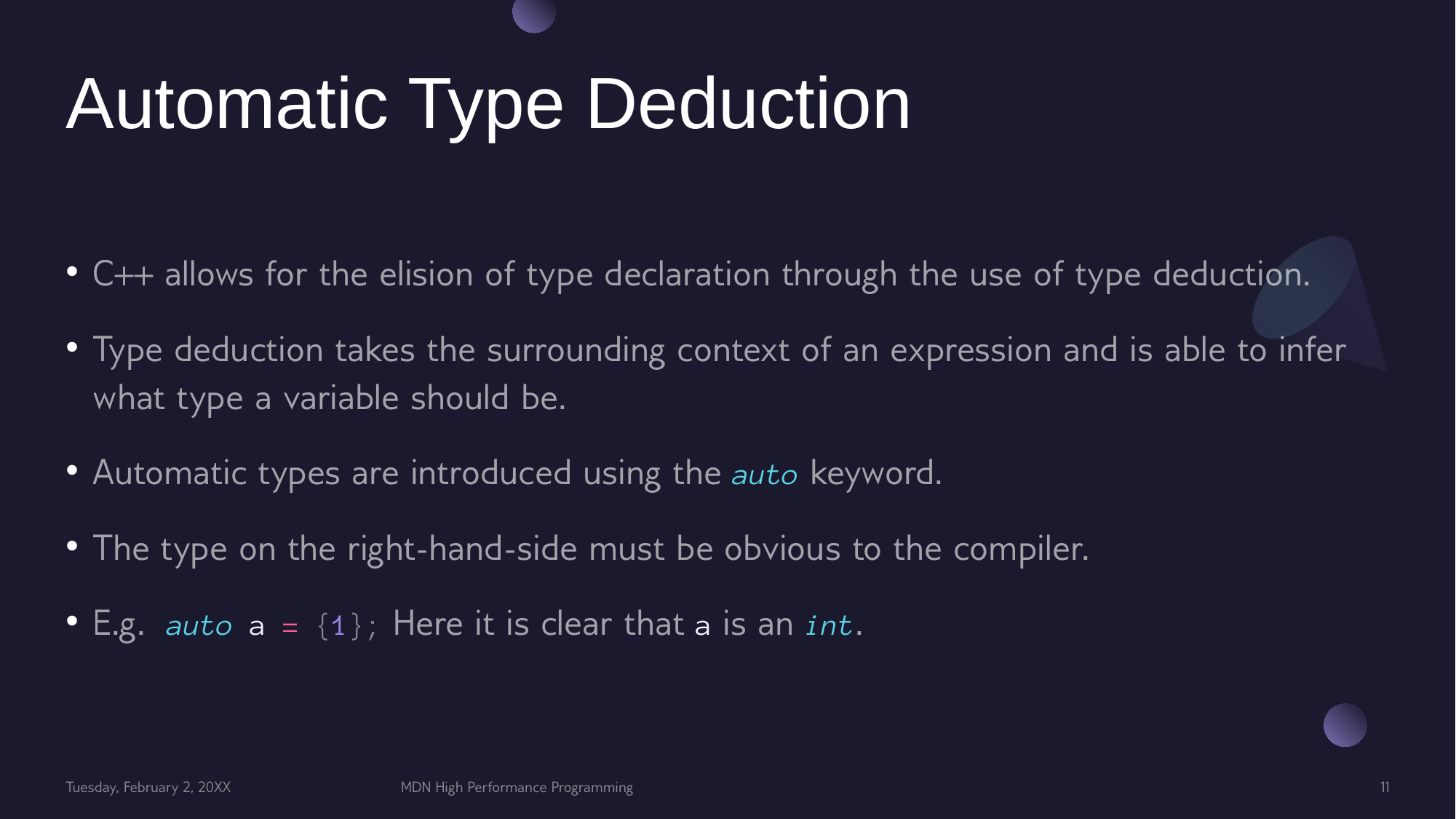

# Automatic Type Deduction

C++ allows for the elision of type declaration through the use of type deduction.
Type deduction takes the surrounding context of an expression and is able to infer what type a variable should be.
Automatic types are introduced using the auto keyword.
The type on the right-hand-side must be obvious to the compiler.
E.g.  auto a = {1}; Here it is clear that a is an int.

Tuesday, February 2, 20XX
MDN High Performance Programming
11